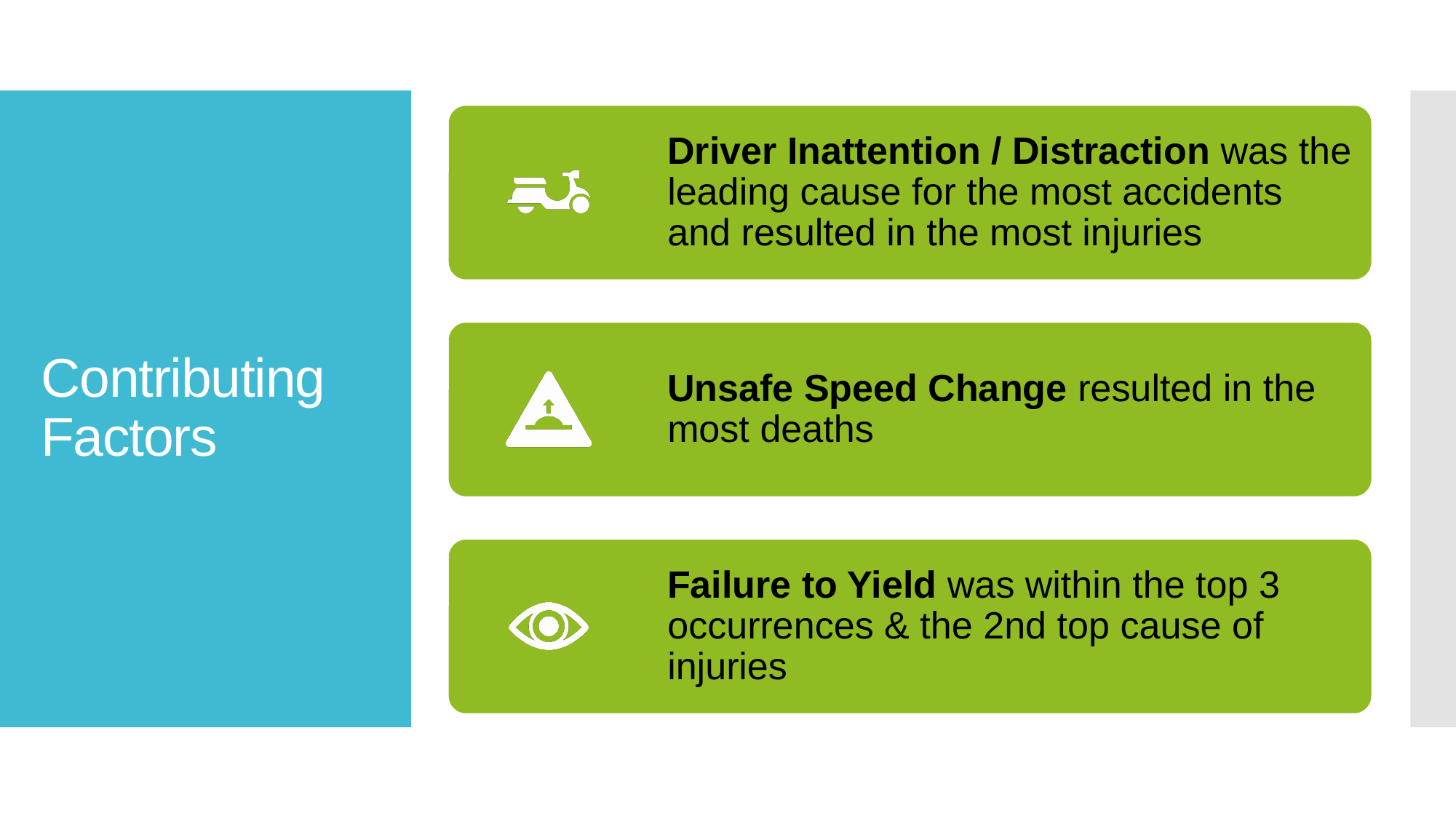

Driver Inattention / Distraction was the leading cause for the most accidents and resulted in the most injuries
Unsafe Speed Change resulted in the most deaths
Failure to Yield was within the top 3 occurrences & the 2nd top cause of injuries
# Contributing Factors